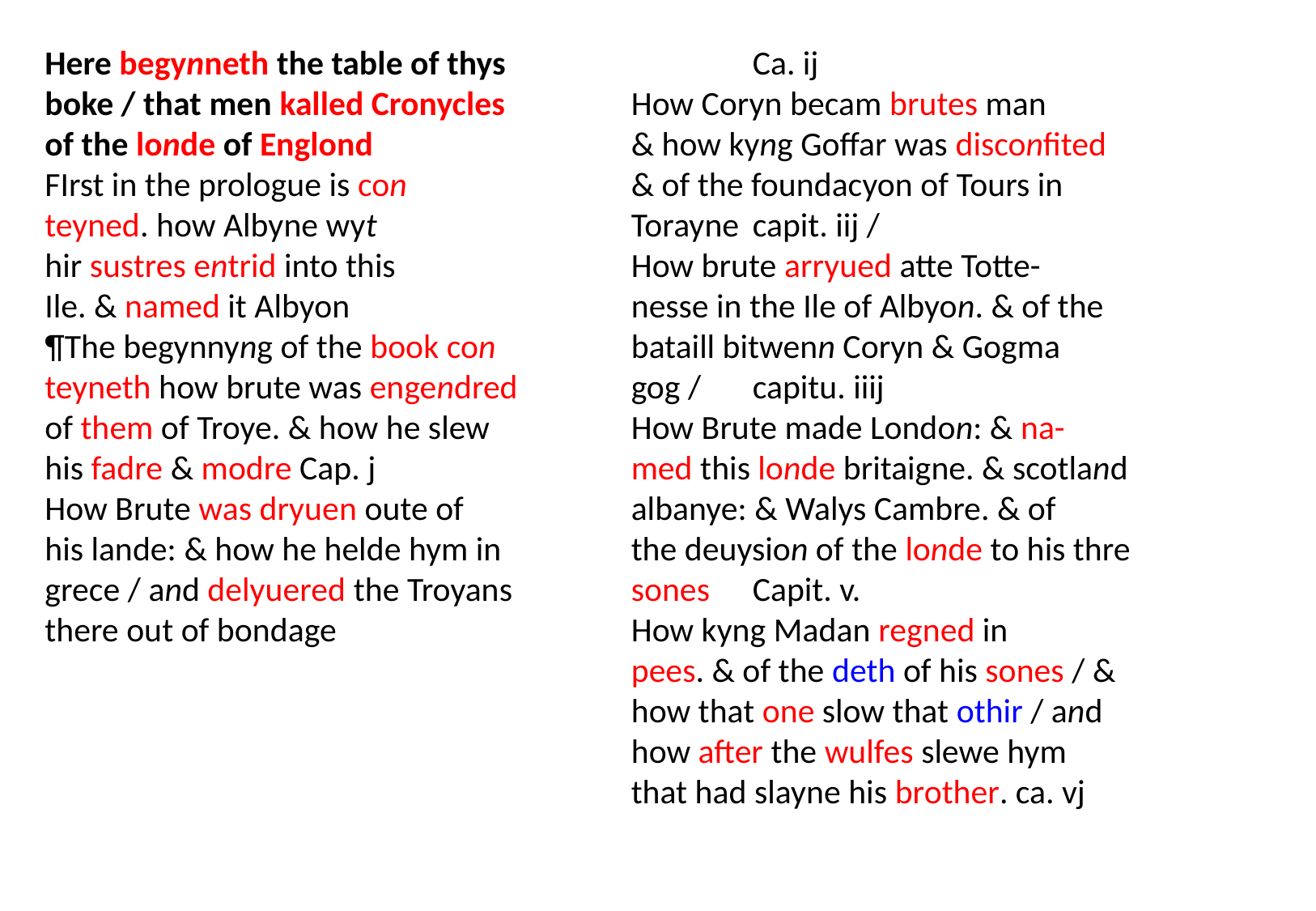

Ca. ij
How Coryn becam brutes man
& how kyng Goffar was disconfited
& of the foundacyon of Tours in
Torayne 	capit. iij /
How brute arryued atte Totte-
nesse in the Ile of Albyon. & of the
bataill bitwenn Coryn & Gogma
gog / 	capitu. iiij
How Brute made London: & na-
med this londe britaigne. & scotland
albanye: & Walys Cambre. & of
the deuysion of the londe to his thre
sones 	Capit. v.
How kyng Madan regned in
pees. & of the deth of his sones / &
how that one slow that othir / and
how after the wulfes slewe hym
that had slayne his brother. ca. vj
Here begynneth the table of thys
boke / that men kalled Cronycles
of the londe of Englond
FIrst in the prologue is con
teyned. how Albyne wyt
hir sustres entrid into this
Ile. & named it Albyon
¶The begynnyng of the book con
teyneth how brute was engendred
of them of Troye. & how he slew
his fadre & modre Cap. j
How Brute was dryuen oute of
his lande: & how he helde hym in
grece / and delyuered the Troyans
there out of bondage